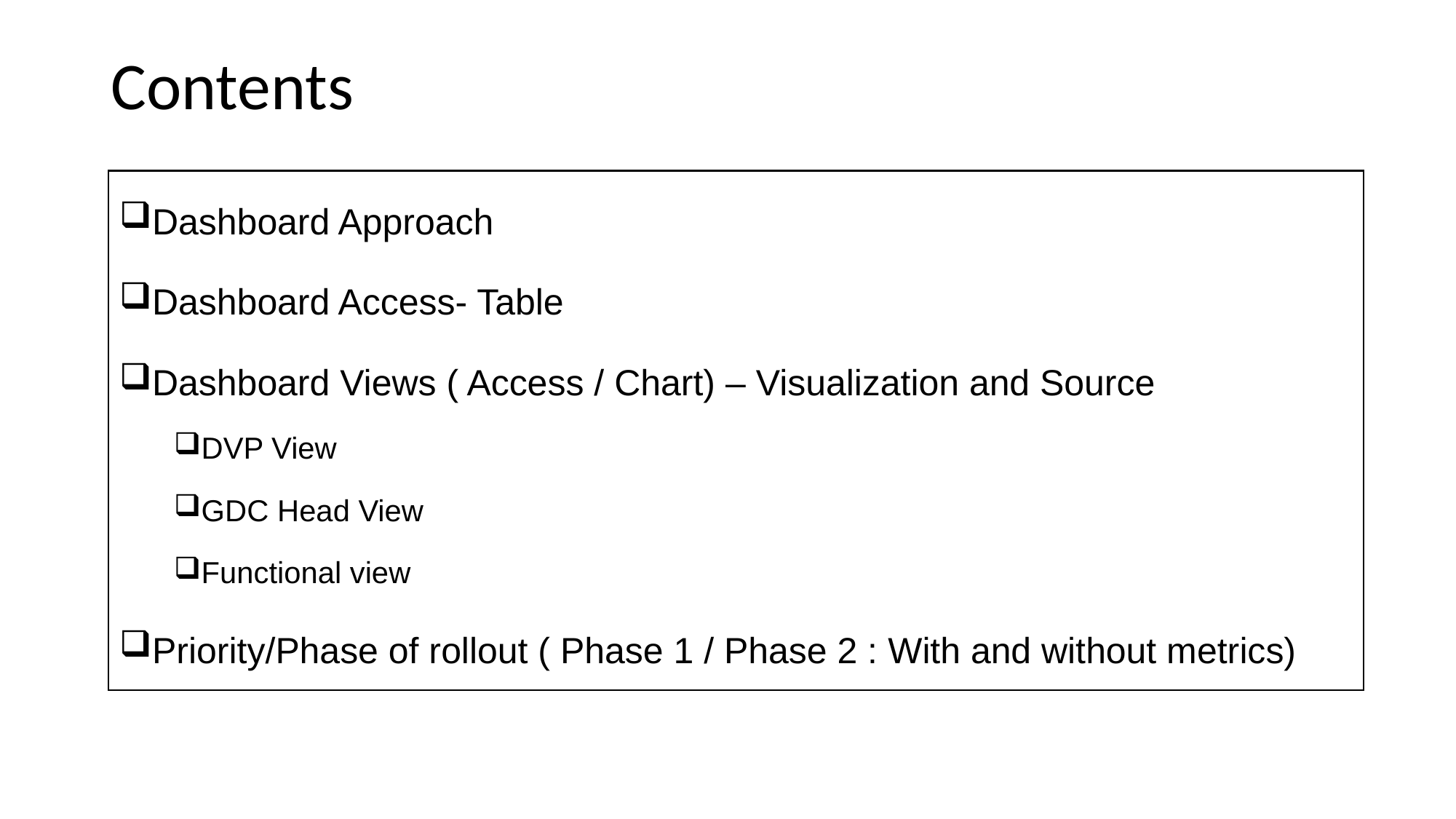

# Contents
Dashboard Approach
Dashboard Access- Table
Dashboard Views ( Access / Chart) – Visualization and Source
DVP View
GDC Head View
Functional view
Priority/Phase of rollout ( Phase 1 / Phase 2 : With and without metrics)